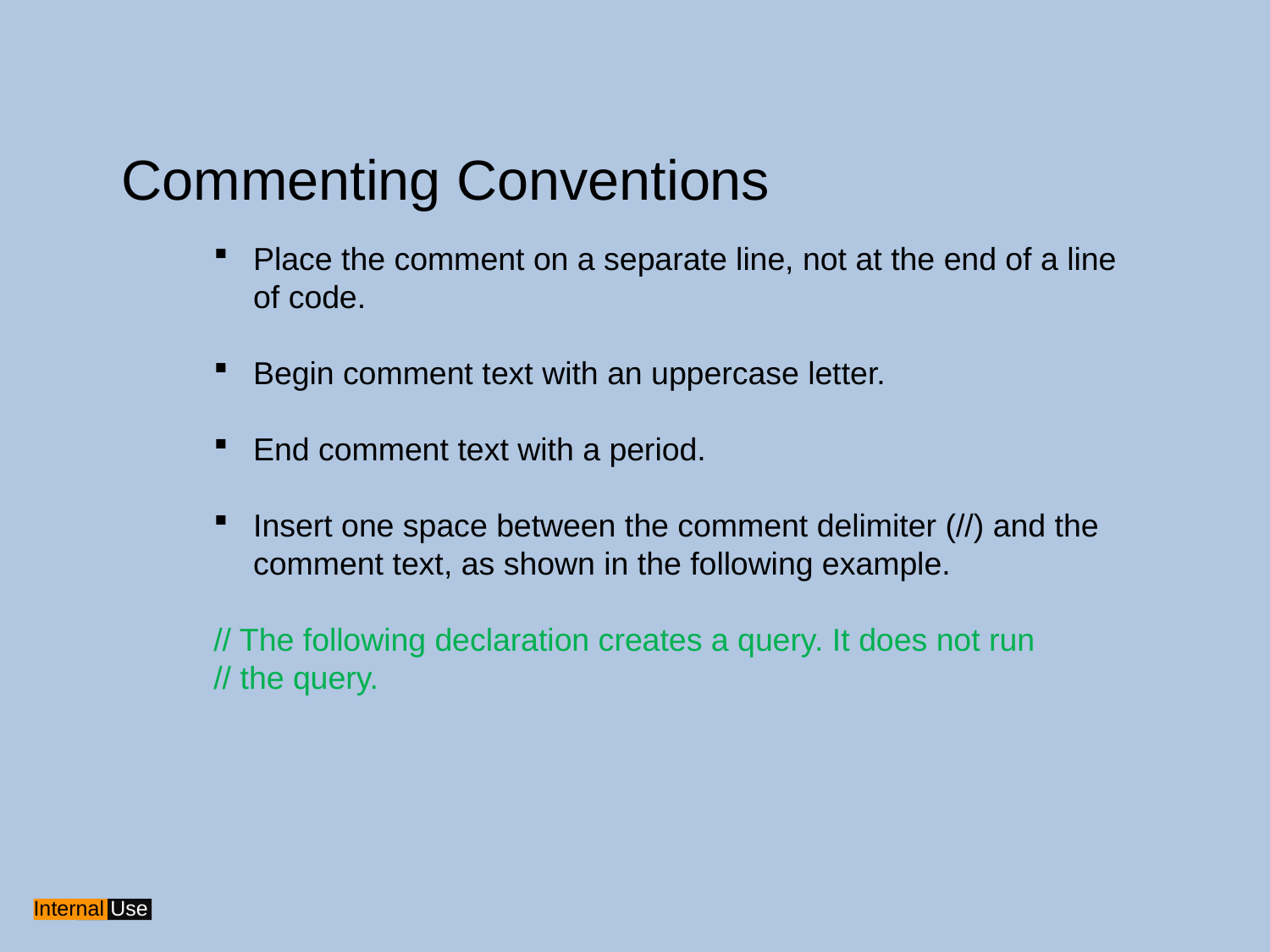

Commenting Conventions
Place the comment on a separate line, not at the end of a line of code.

Begin comment text with an uppercase letter.

End comment text with a period.

Insert one space between the comment delimiter (//) and the comment text, as shown in the following example.

// The following declaration creates a query. It does not run
// the query.